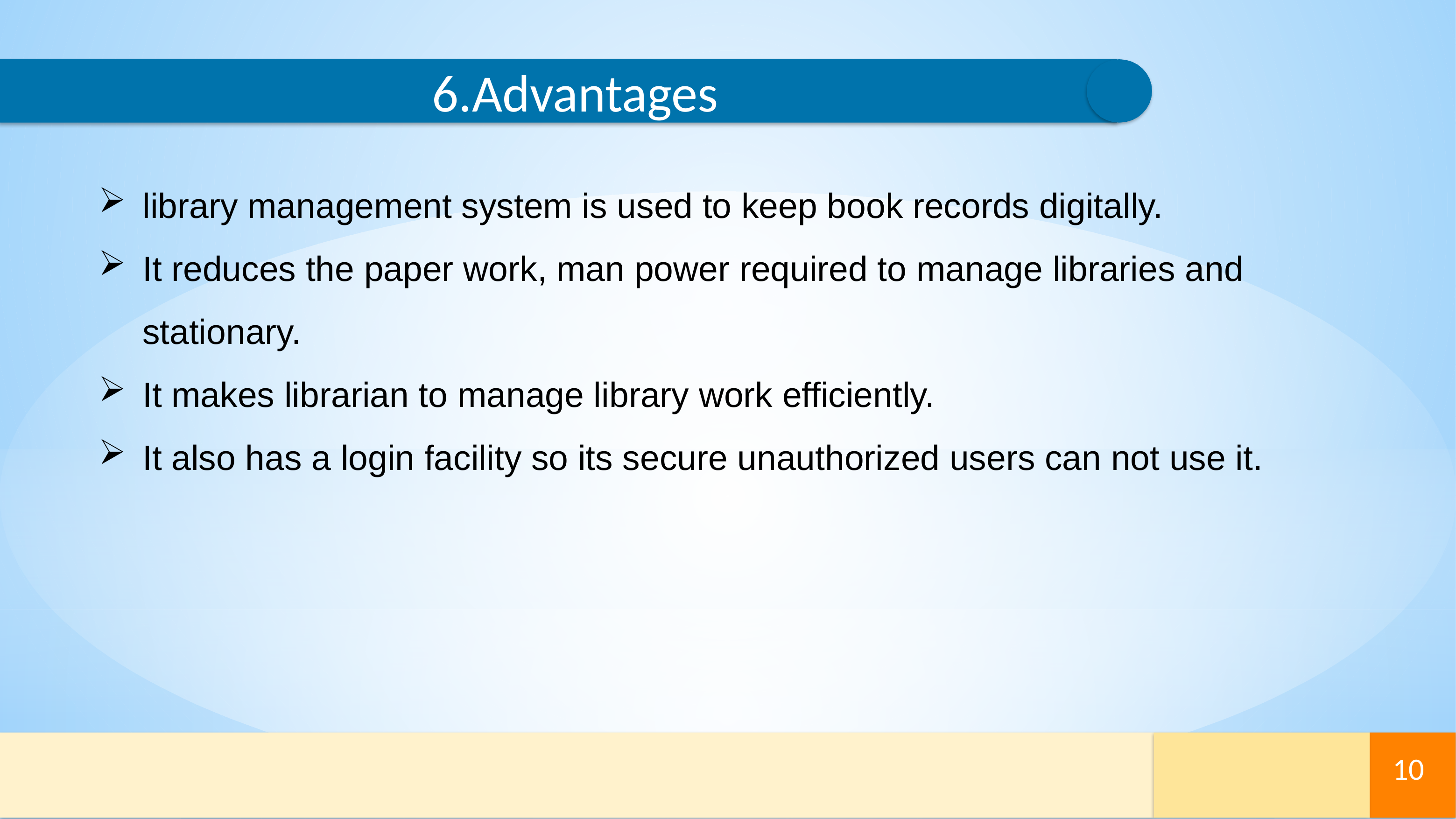

6.Advantages

library management system is used to keep book records digitally.
It reduces the paper work, man power required to manage libraries and stationary.
It makes librarian to manage library work efficiently.
It also has a login facility so its secure unauthorized users can not use it.

10
10